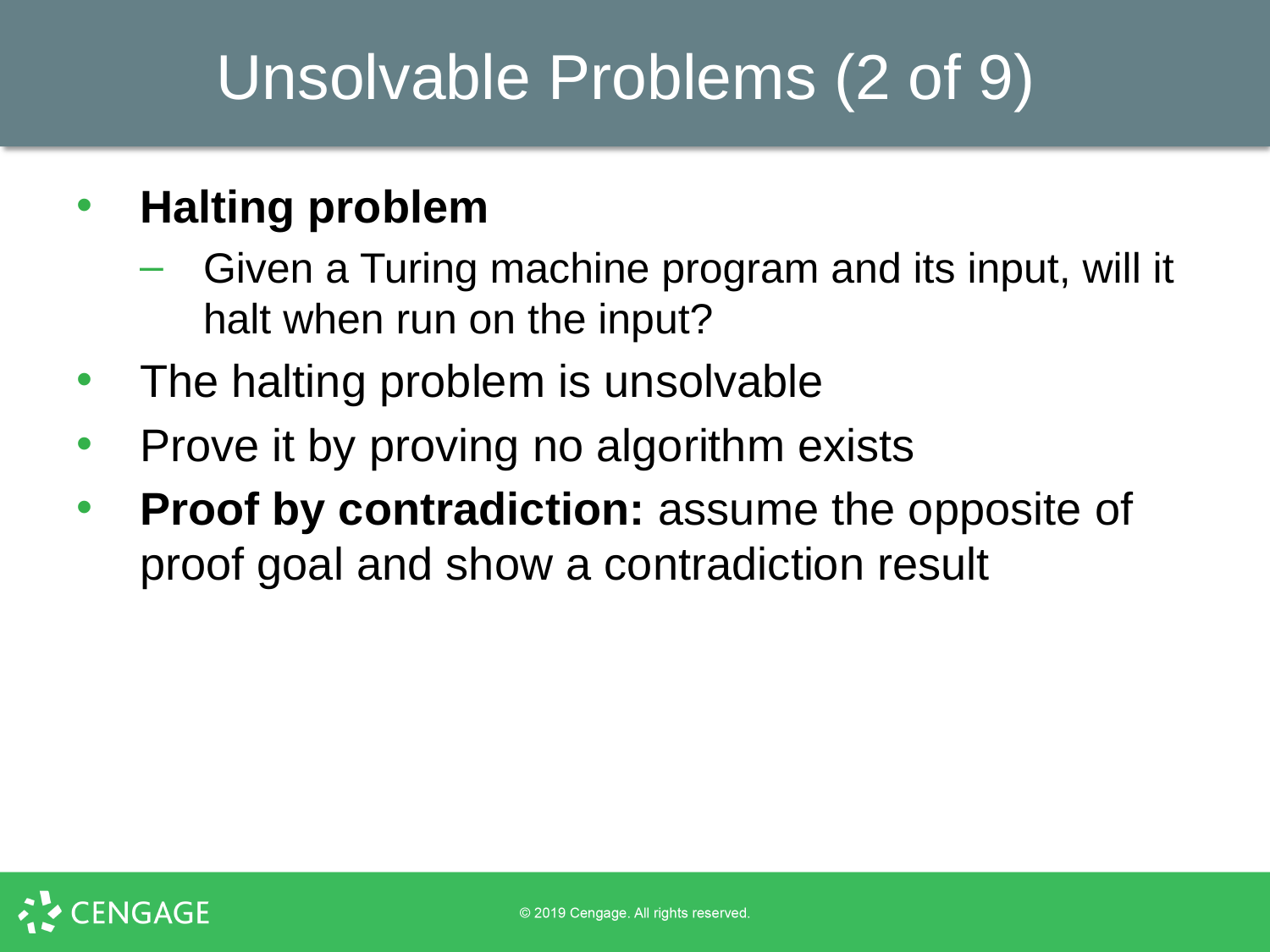

# Unsolvable Problems (2 of 9)
Halting problem
Given a Turing machine program and its input, will it halt when run on the input?
The halting problem is unsolvable
Prove it by proving no algorithm exists
Proof by contradiction: assume the opposite of proof goal and show a contradiction result